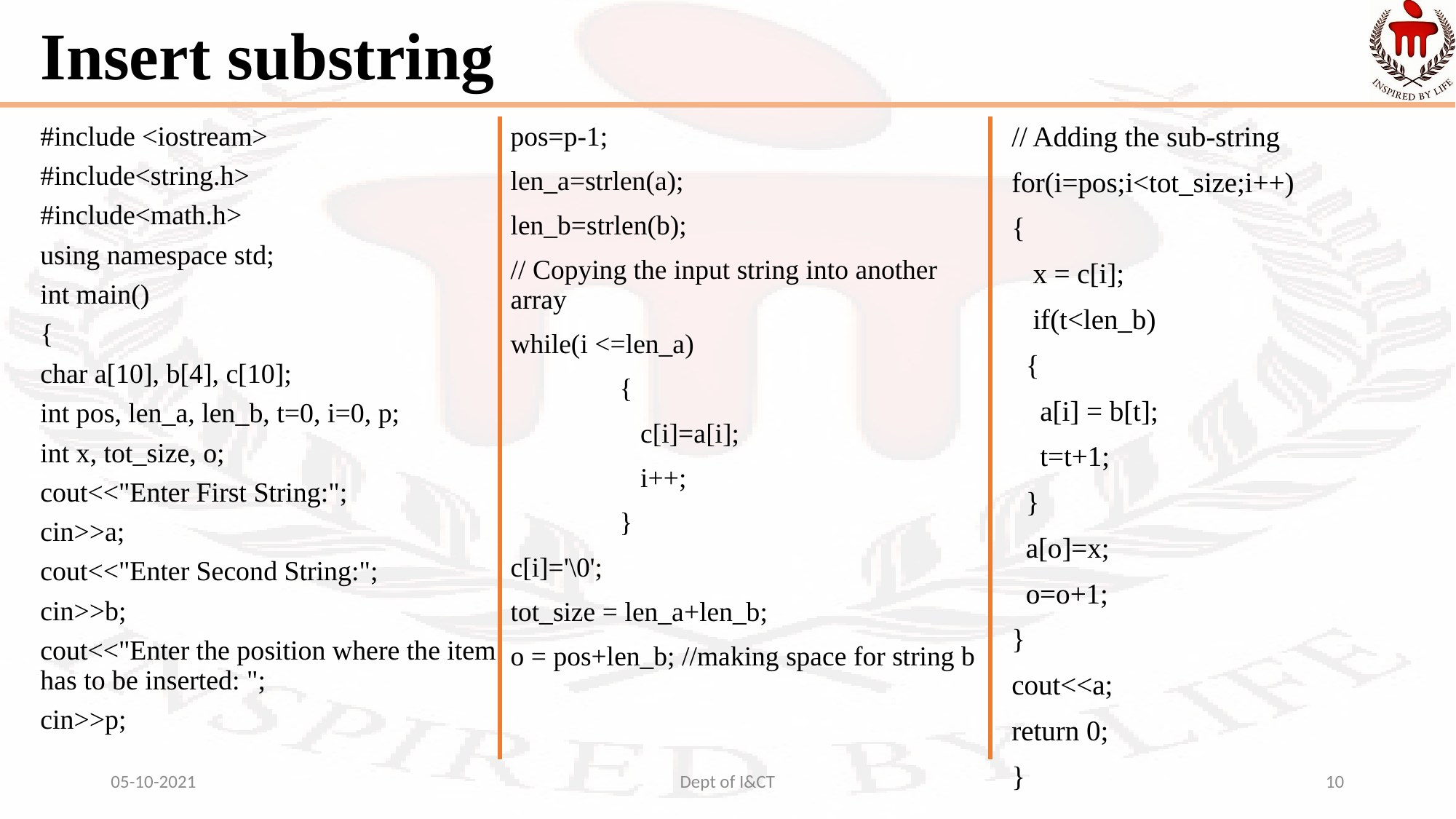

# Insert substring
#include <iostream>
#include<string.h>
#include<math.h>
using namespace std;
int main()
{
char a[10], b[4], c[10];
int pos, len_a, len_b, t=0, i=0, p;
int x, tot_size, o;
cout<<"Enter First String:";
cin>>a;
cout<<"Enter Second String:";
cin>>b;
cout<<"Enter the position where the item has to be inserted: ";
cin>>p;
pos=p-1;
len_a=strlen(a);
len_b=strlen(b);
// Copying the input string into another array
while(i <=len_a)
	{
	   c[i]=a[i];
	   i++;
	}
c[i]='\0';
tot_size = len_a+len_b;
o = pos+len_b; //making space for string b

// Adding the sub-string
for(i=pos;i<tot_size;i++)
{
   x = c[i];
   if(t<len_b)
  {
    a[i] = b[t];
    t=t+1;
  }
  a[o]=x;
  o=o+1;
}
cout<<a;
return 0;
}

05-10-2021
Dept of I&CT
10